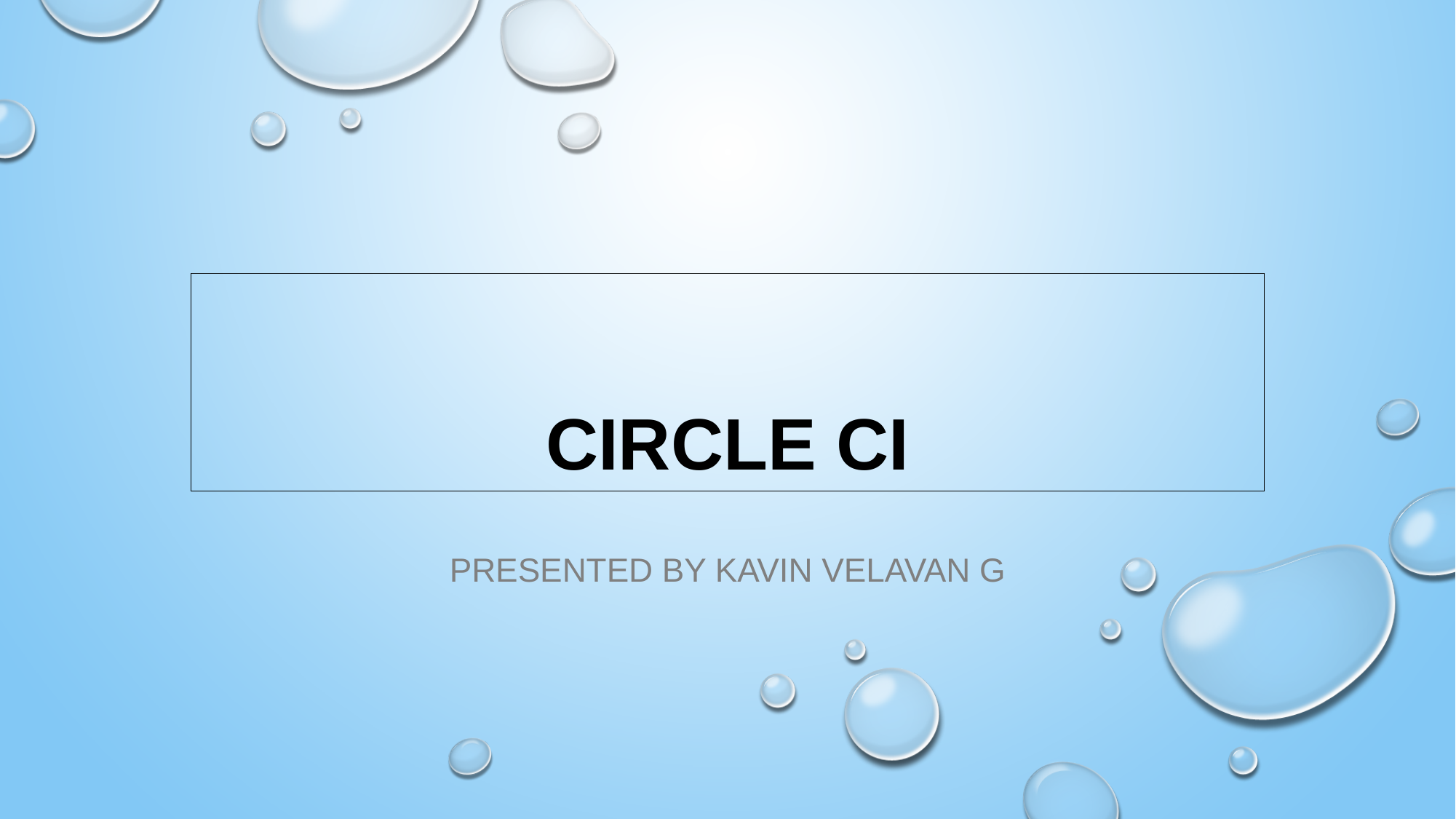

# CIRCLE CI
PRESENTED BY KAVIN VELAVAN G